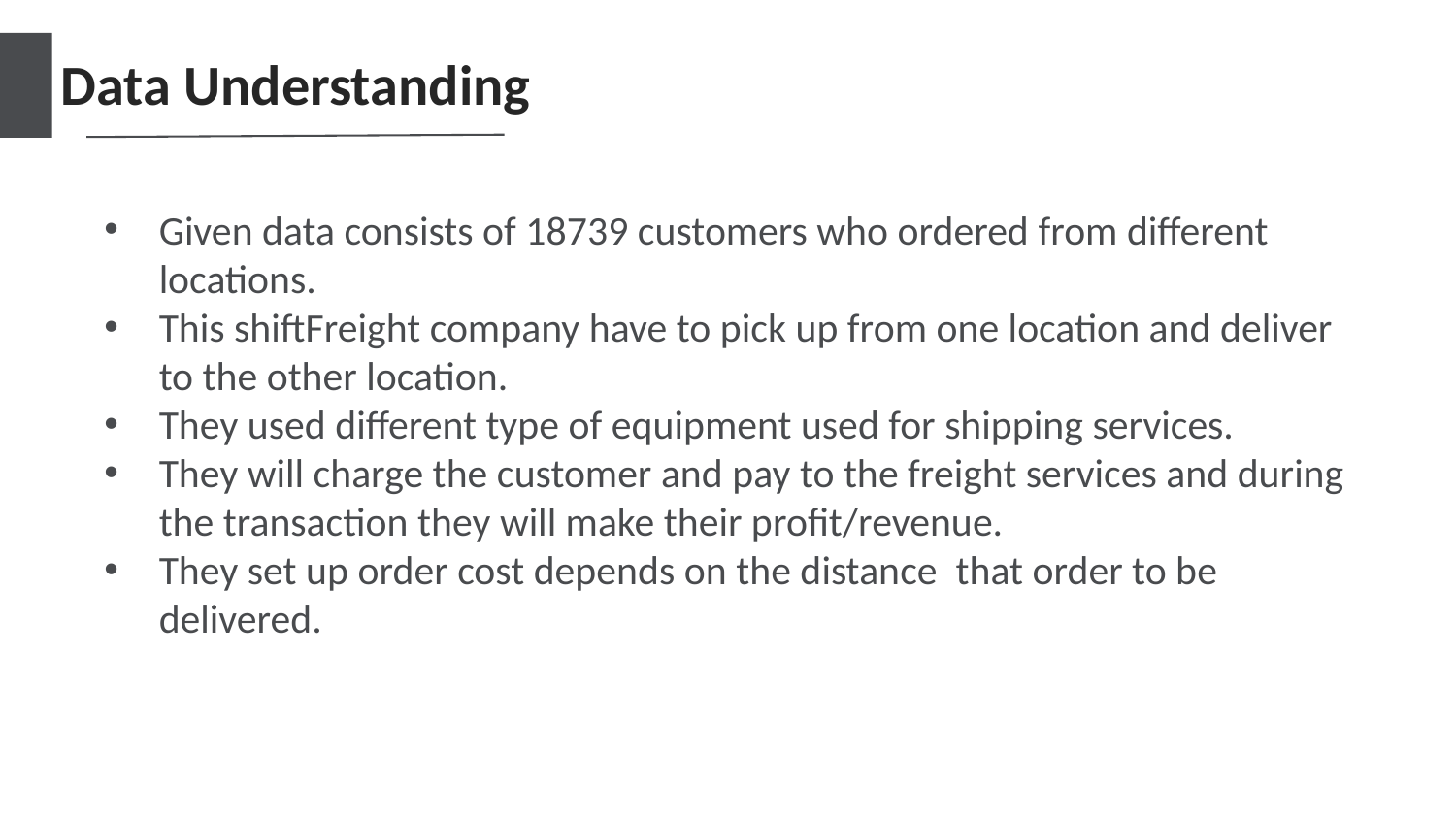

Data Understanding

Enter title

Given data consists of 18739 customers who ordered from different locations.
This shiftFreight company have to pick up from one location and deliver to the other location.
They used different type of equipment used for shipping services.
They will charge the customer and pay to the freight services and during the transaction they will make their profit/revenue.
They set up order cost depends on the distance  that order to be delivered.
This Template Is Designed By Zuo An,It Will Help You Make You Report Easy And Fast.
Enter title

This Template Is Designed By Zuo An,It Will Help You Make You Report Easy And Fast.